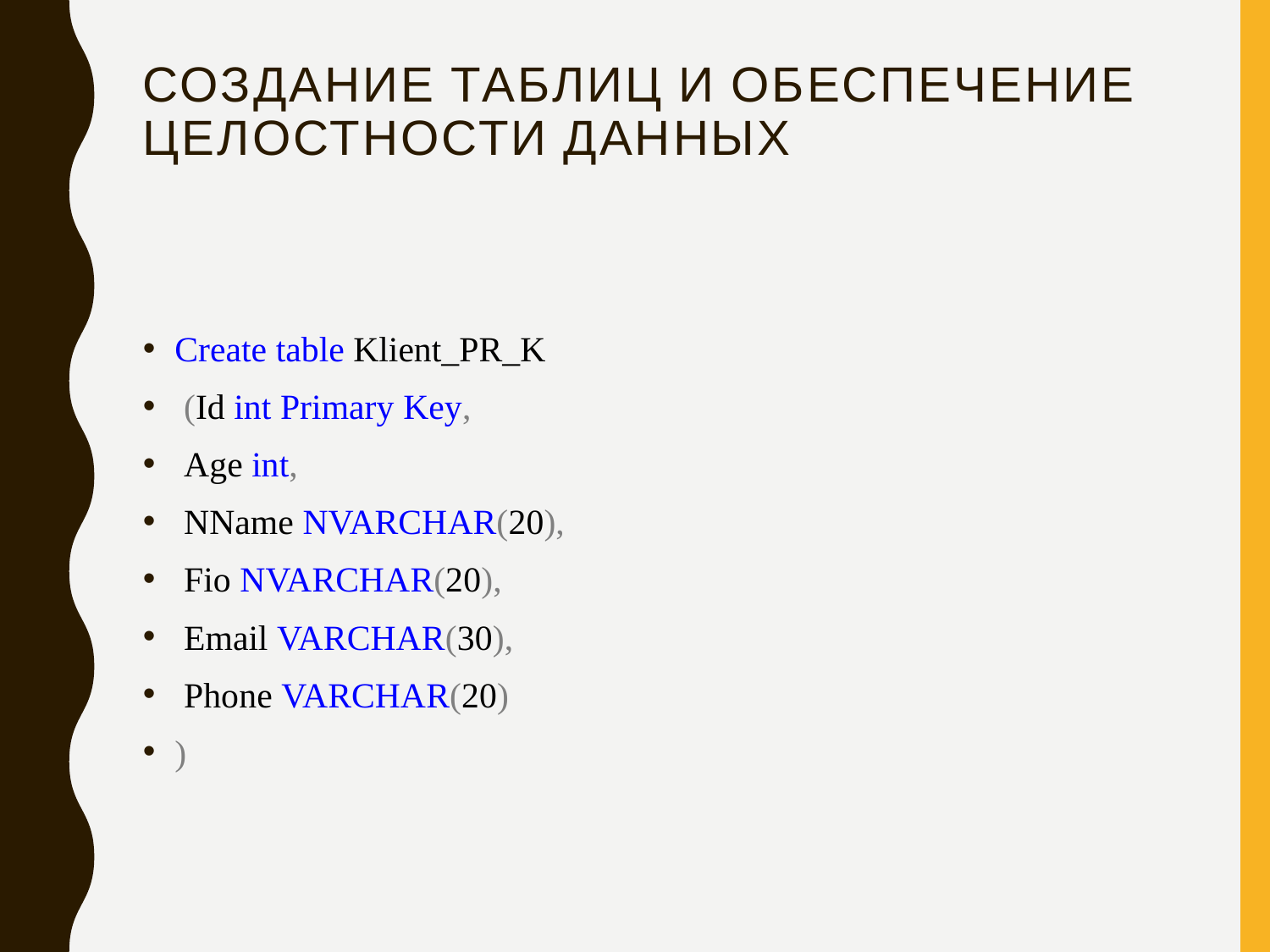

# Создание таблиц и обеспечение целостности данных
Create table Klient_PR_K
 (Id int Primary Key,
 Age int,
 NName NVARCHAR(20),
 Fio NVARCHAR(20),
 Email VARCHAR(30),
 Phone VARCHAR(20)
)